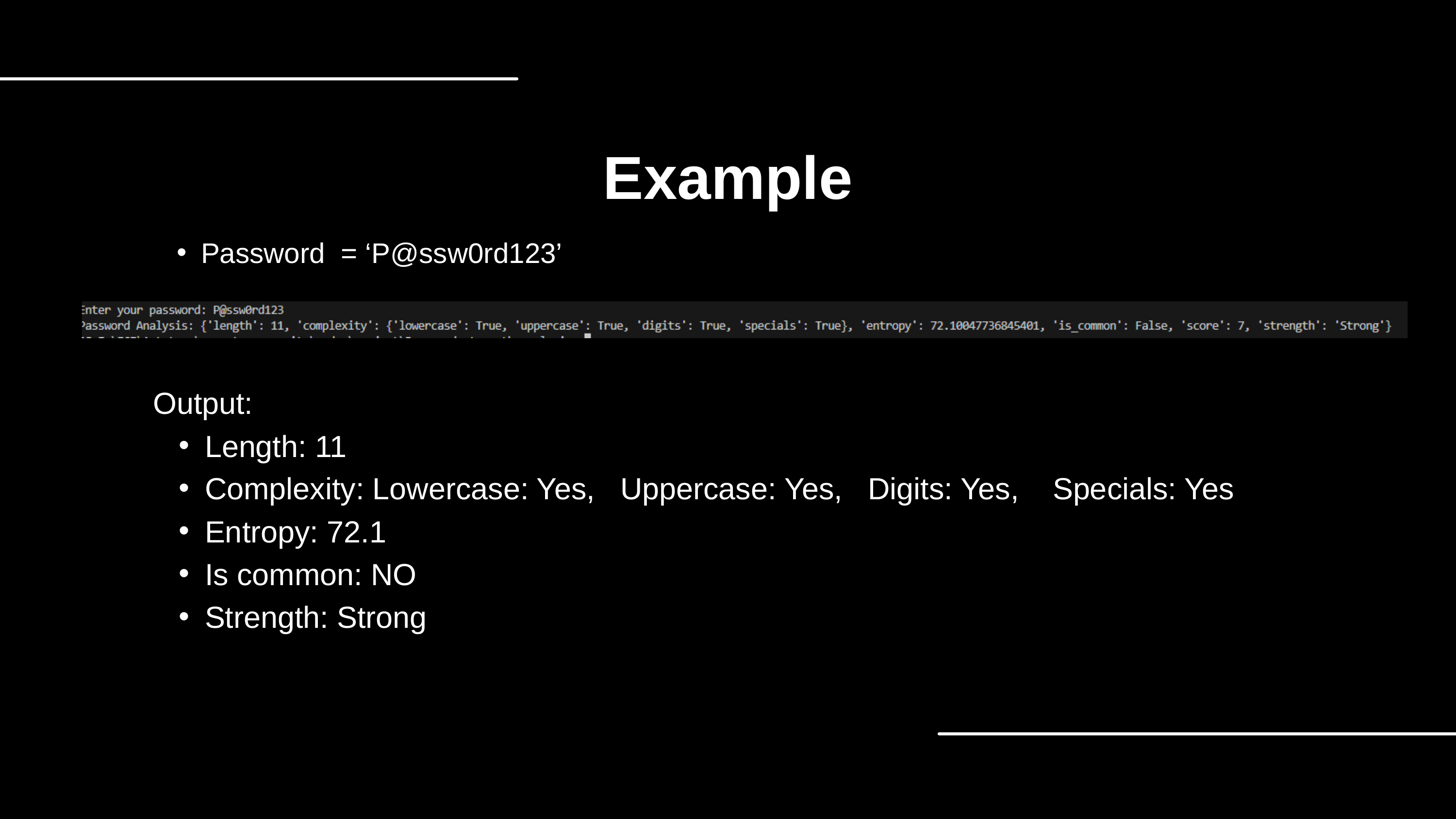

Example

Password  = ‘P@ssw0rd123’

Output:
Length: 11
Complexity: Lowercase: Yes,   Uppercase: Yes,   Digits: Yes,    Specials: Yes
Entropy: 72.1
Is common: NO
Strength: Strong